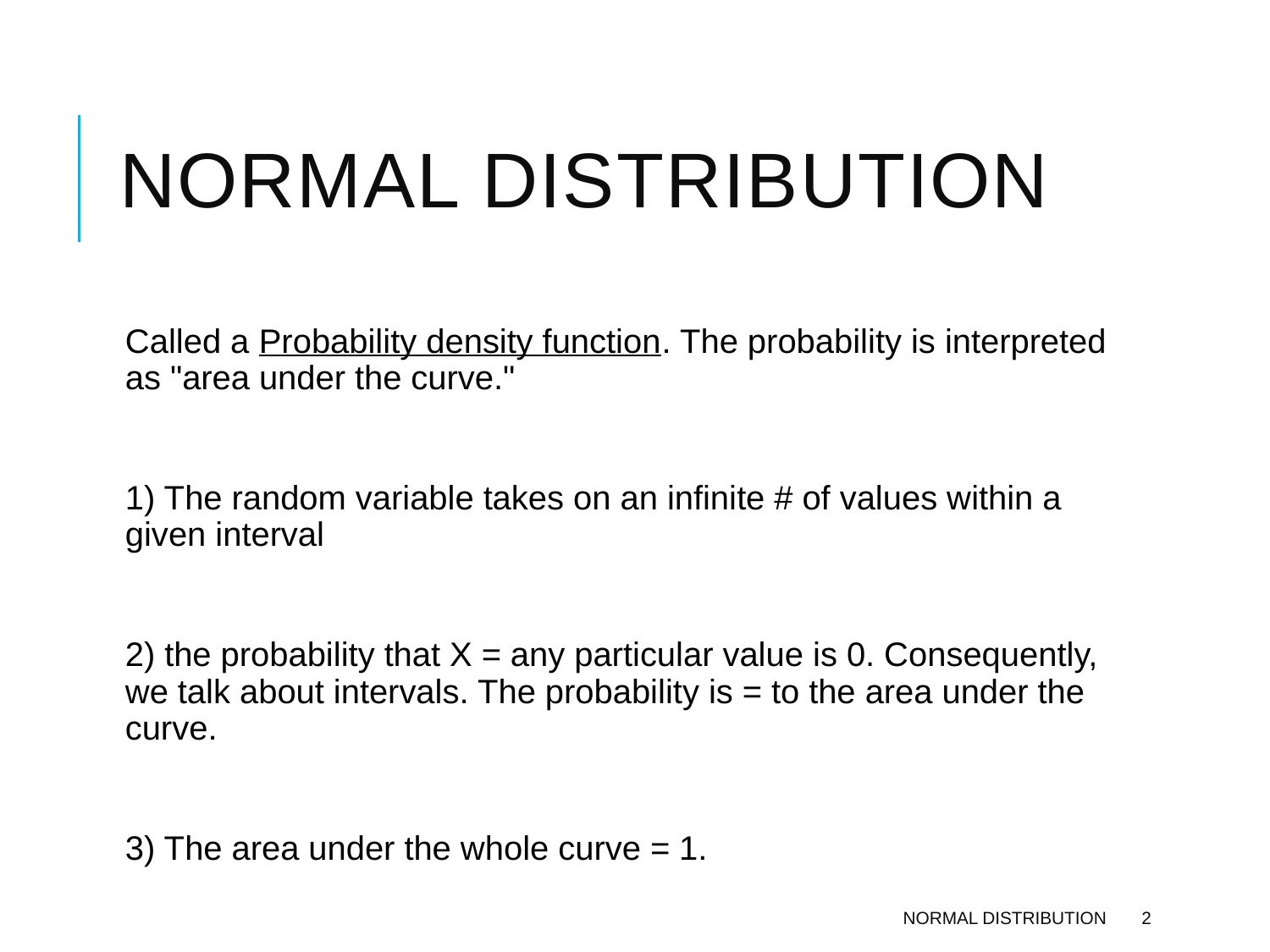

# Normal Distribution
Called a Probability density function. The probability is interpreted as "area under the curve."

1) The random variable takes on an infinite # of values within a given interval

2) the probability that X = any particular value is 0. Consequently, we talk about intervals. The probability is = to the area under the curve.

3) The area under the whole curve = 1.

Normal Distribution
2